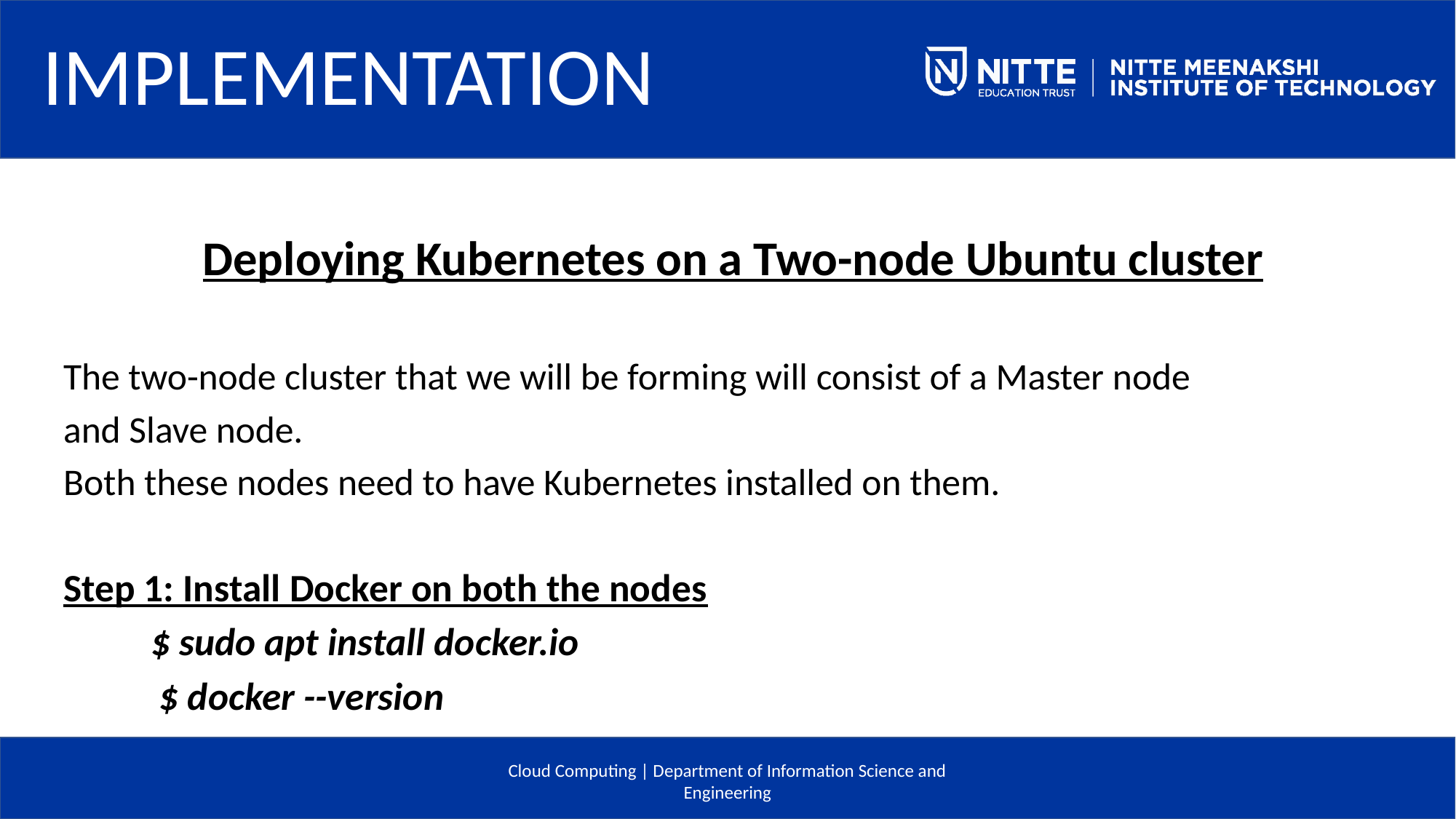

# IMPLEMENTATION

 Deploying Kubernetes on a Two-node Ubuntu cluster

The two-node cluster that we will be forming will consist of a Master node
and Slave node.
Both these nodes need to have Kubernetes installed on them.

Step 1: Install Docker on both the nodes
	$ sudo apt install docker.io
           $ docker --version

Cloud Computing | Department of Information Science and Engineering
8